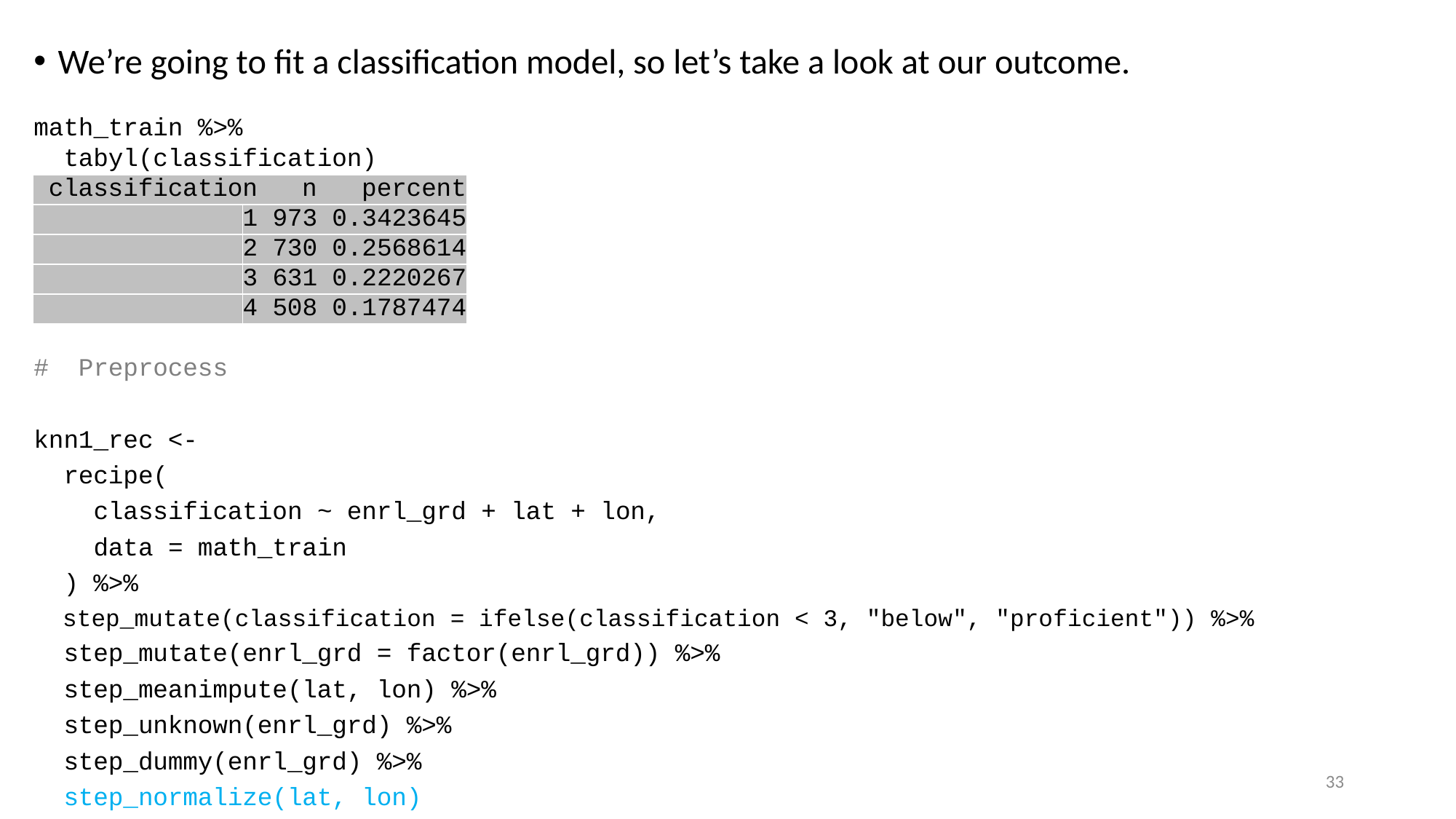

We’re going to fit a classification model, so let’s take a look at our outcome.

math_train %>%
  tabyl(classification)
 classification   n   percent
              1 973 0.3423645
              2 730 0.2568614
              3 631 0.2220267
              4 508 0.1787474

#  Preprocess

knn1_rec <-
  recipe(
    classification ~ enrl_grd + lat + lon,
    data = math_train
  ) %>%
  step_mutate(classification = ifelse(classification < 3, "below", "proficient")) %>%
  step_mutate(enrl_grd = factor(enrl_grd)) %>%
  step_meanimpute(lat, lon) %>%
  step_unknown(enrl_grd) %>%
  step_dummy(enrl_grd) %>%
  step_normalize(lat, lon)
33